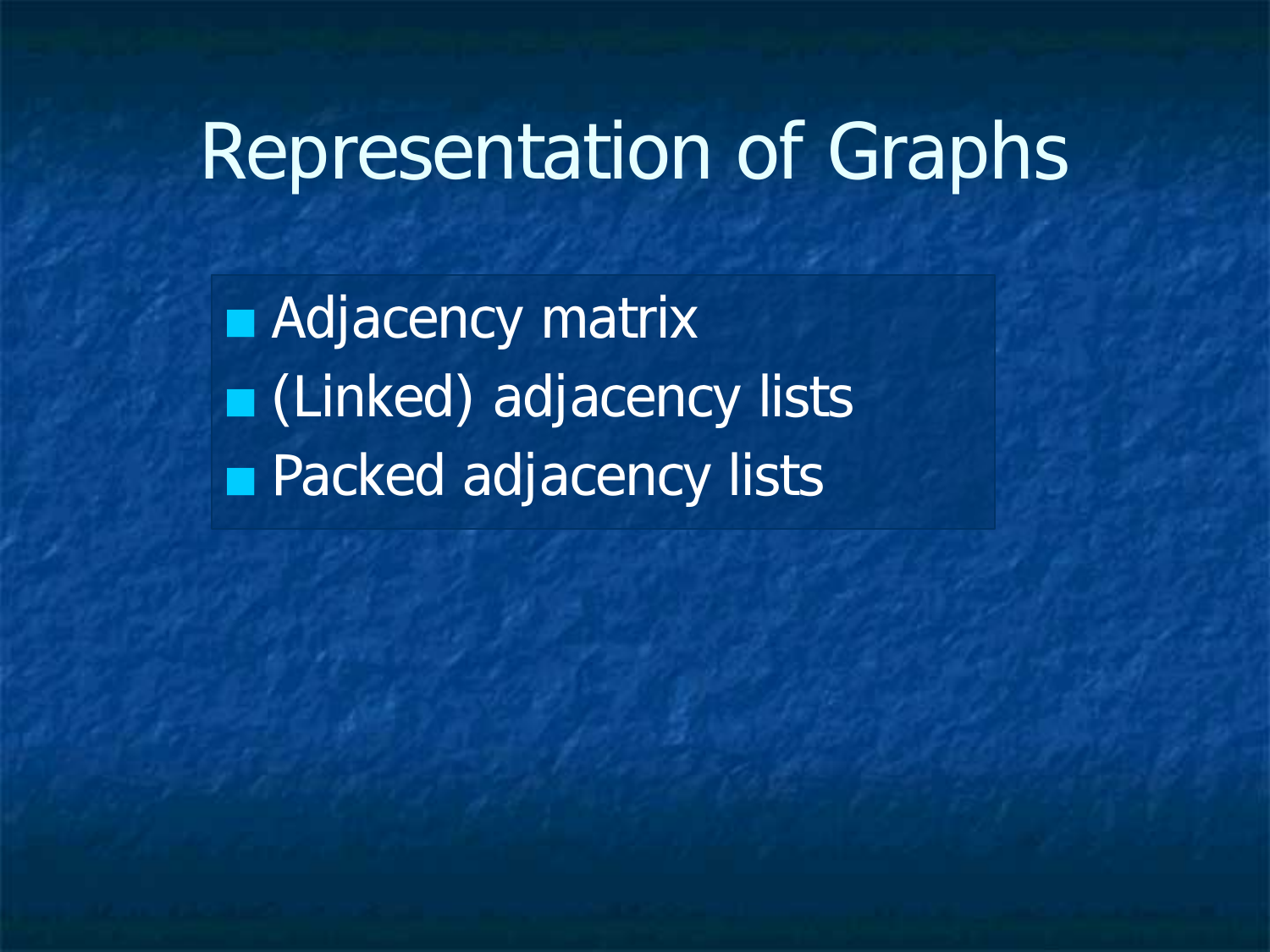

# Representation of Graphs
Adjacency matrix
(Linked) adjacency lists
Packed adjacency lists